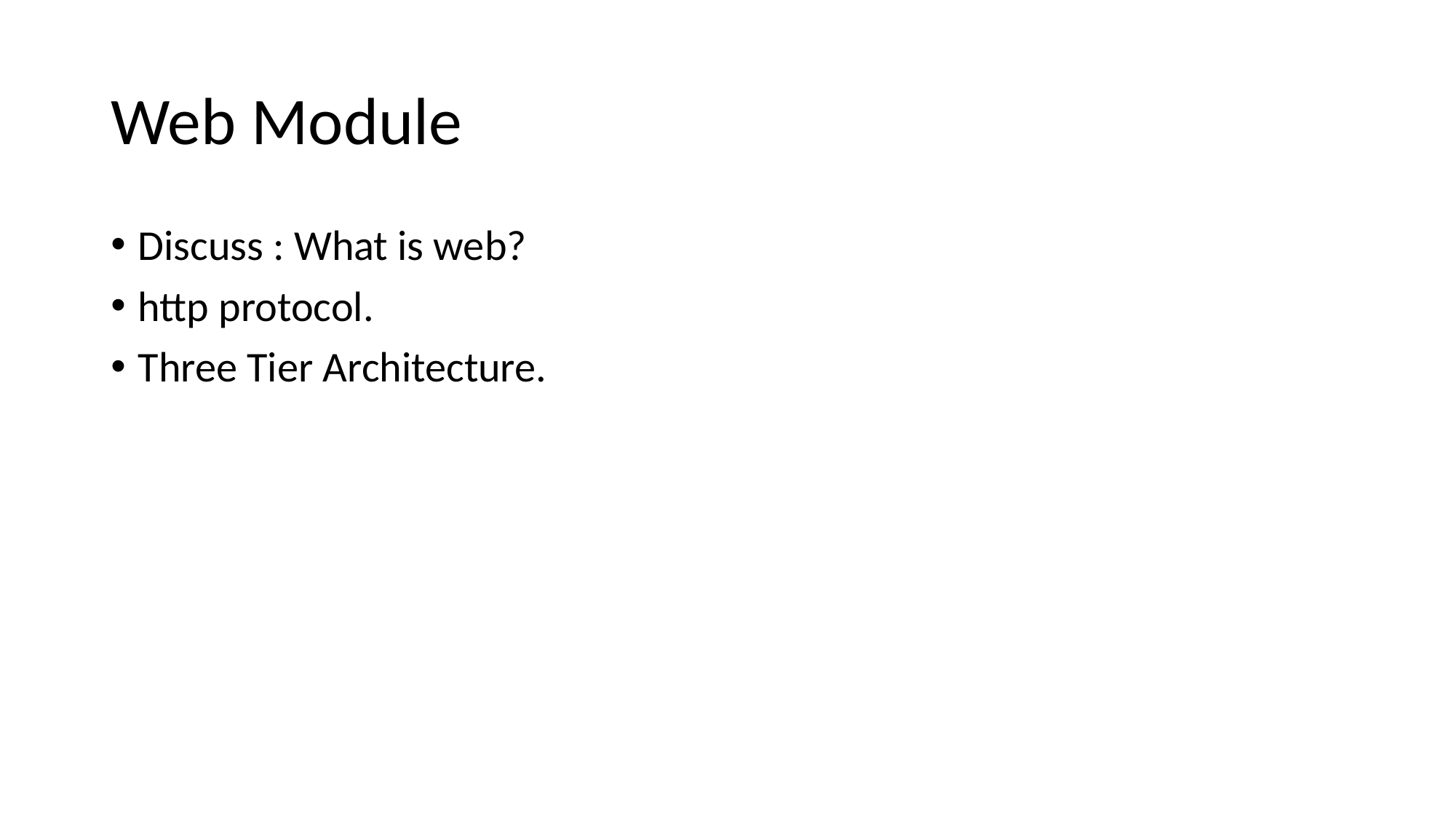

# Web Module
Discuss : What is web?
http protocol.
Three Tier Architecture.